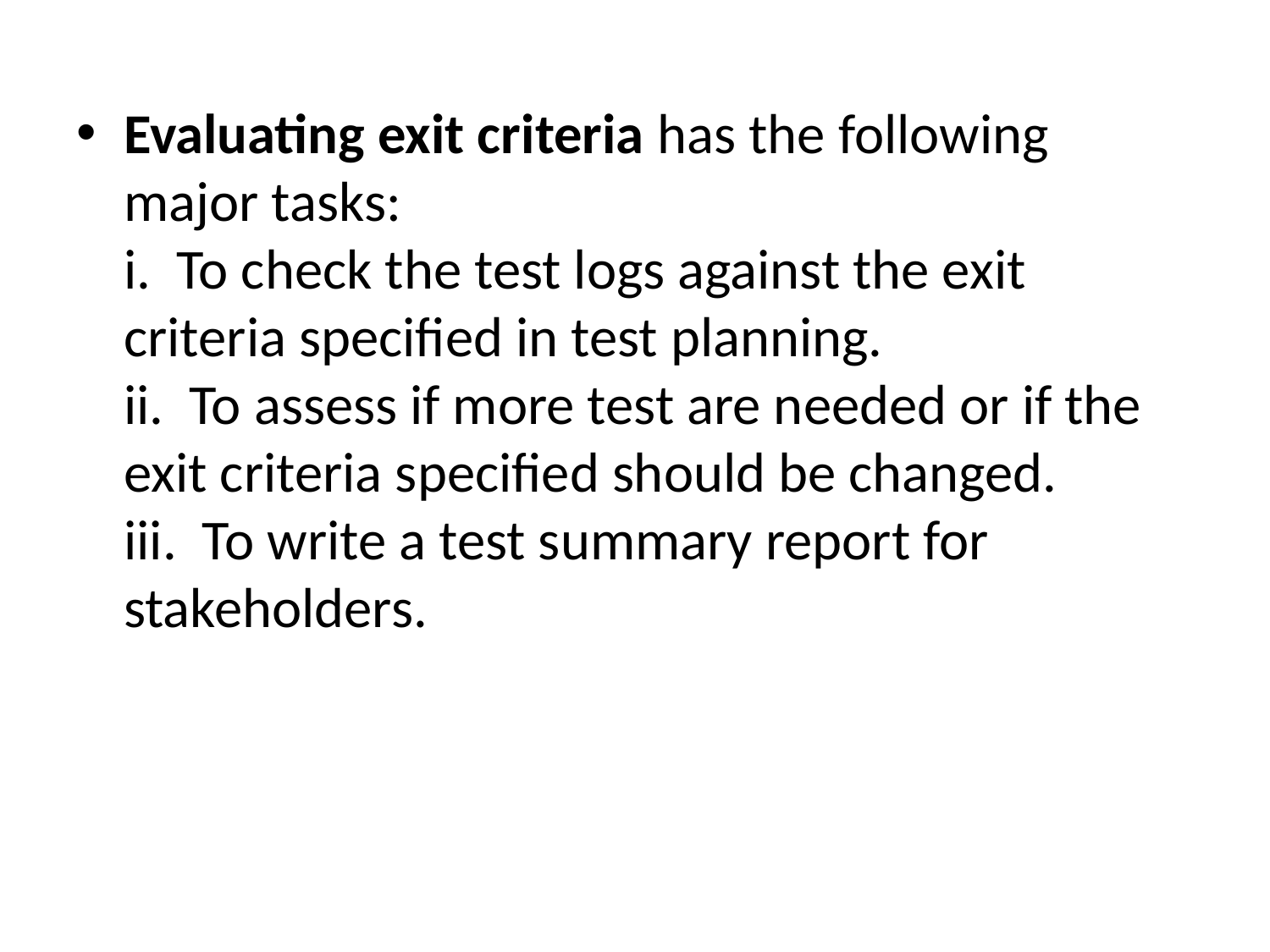

Evaluating exit criteria has the following major tasks:
i.  To check the test logs against the exit criteria specified in test planning.
ii.  To assess if more test are needed or if the exit criteria specified should be changed.
iii.  To write a test summary report for stakeholders.